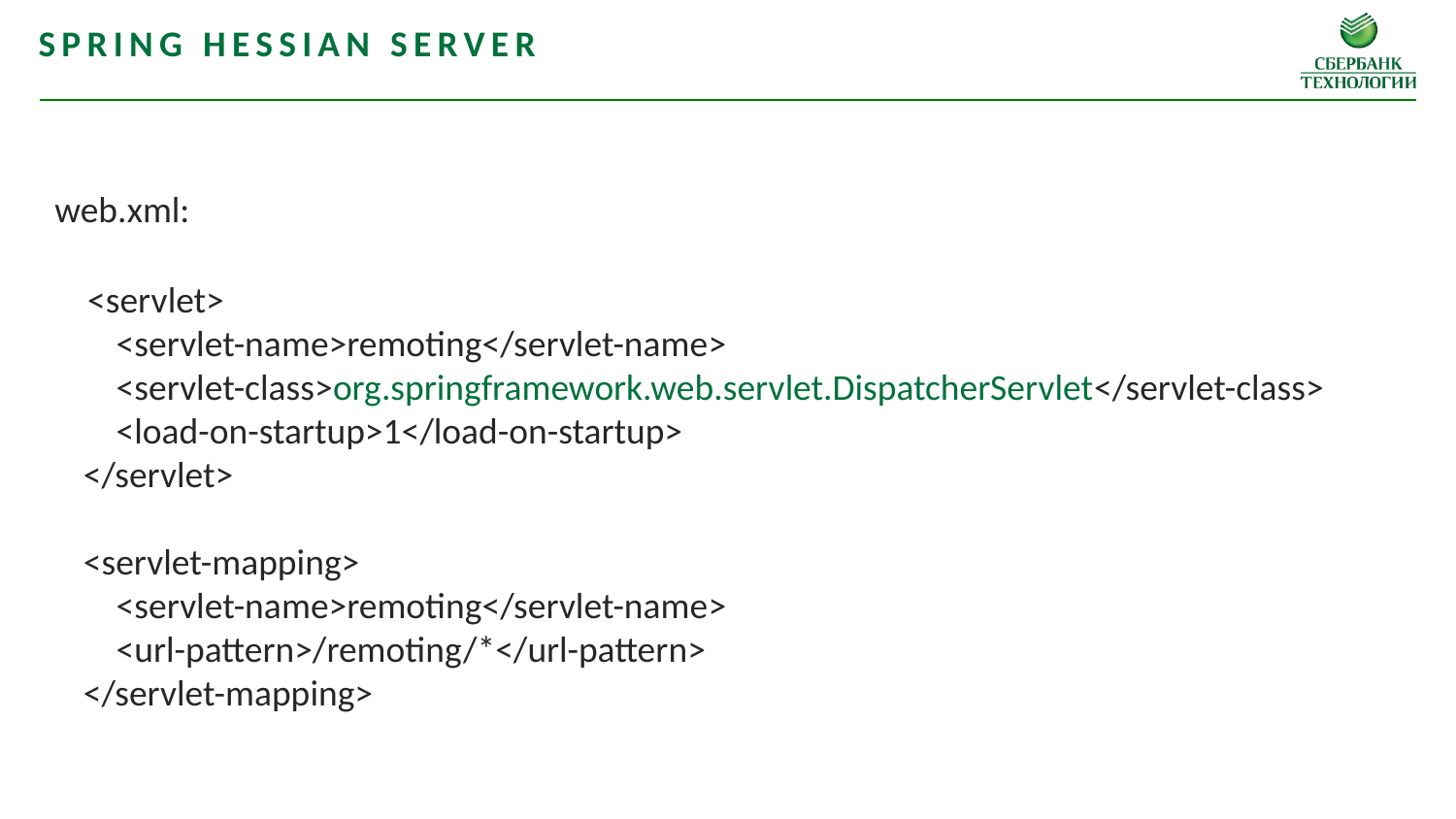

Spring hessian server
web.xml:

    <servlet>
    <servlet-name>remoting</servlet-name>
    <servlet-class>org.springframework.web.servlet.DispatcherServlet</servlet-class>
    <load-on-startup>1</load-on-startup>
</servlet>
<servlet-mapping>
    <servlet-name>remoting</servlet-name>
    <url-pattern>/remoting/*</url-pattern>
</servlet-mapping>